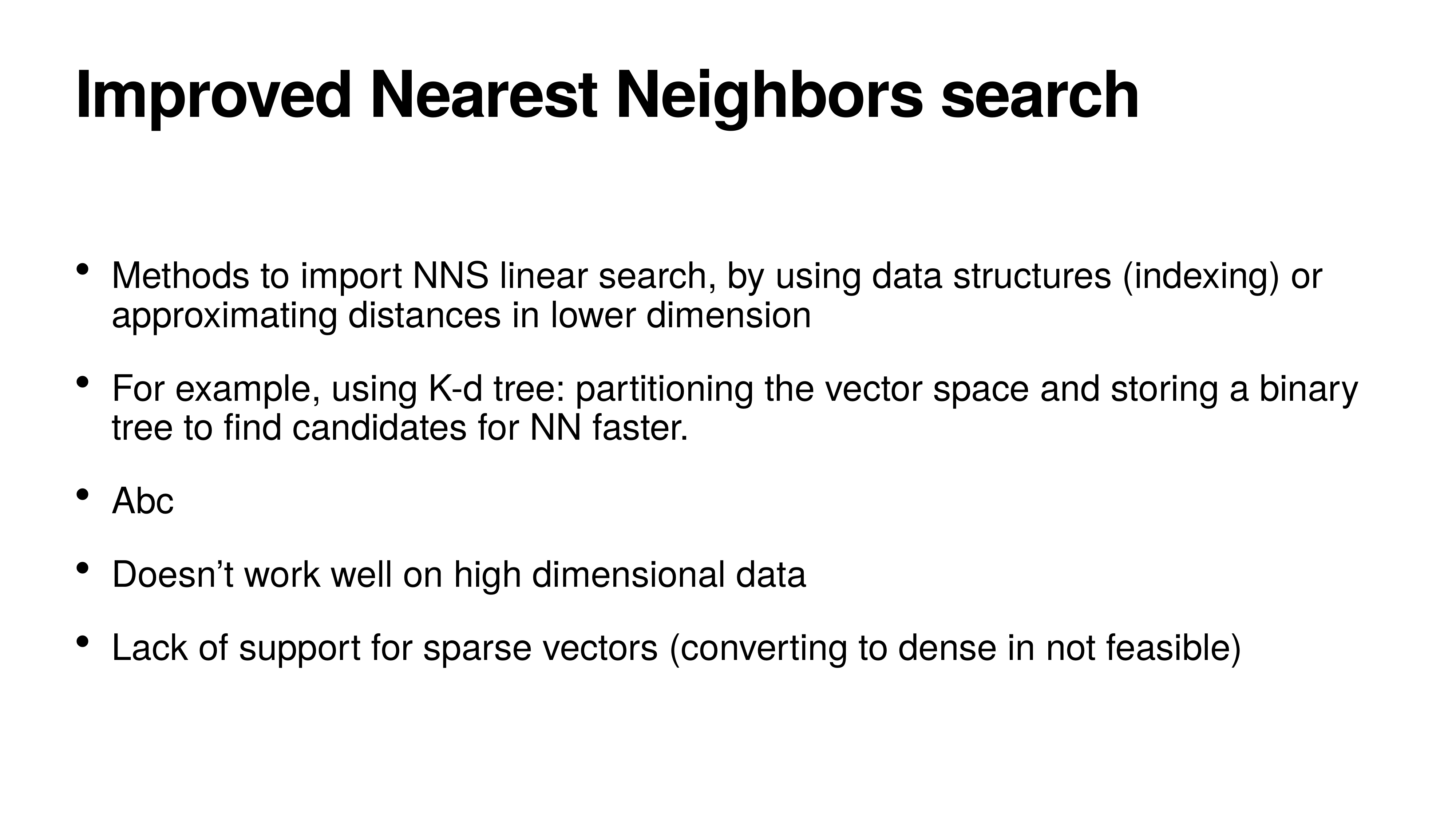

# Improved Nearest Neighbors search
Methods to import NNS linear search, by using data structures (indexing) or approximating distances in lower dimension
For example, using K-d tree: partitioning the vector space and storing a binary tree to find candidates for NN faster.
Abc
Doesn’t work well on high dimensional data
Lack of support for sparse vectors (converting to dense in not feasible)